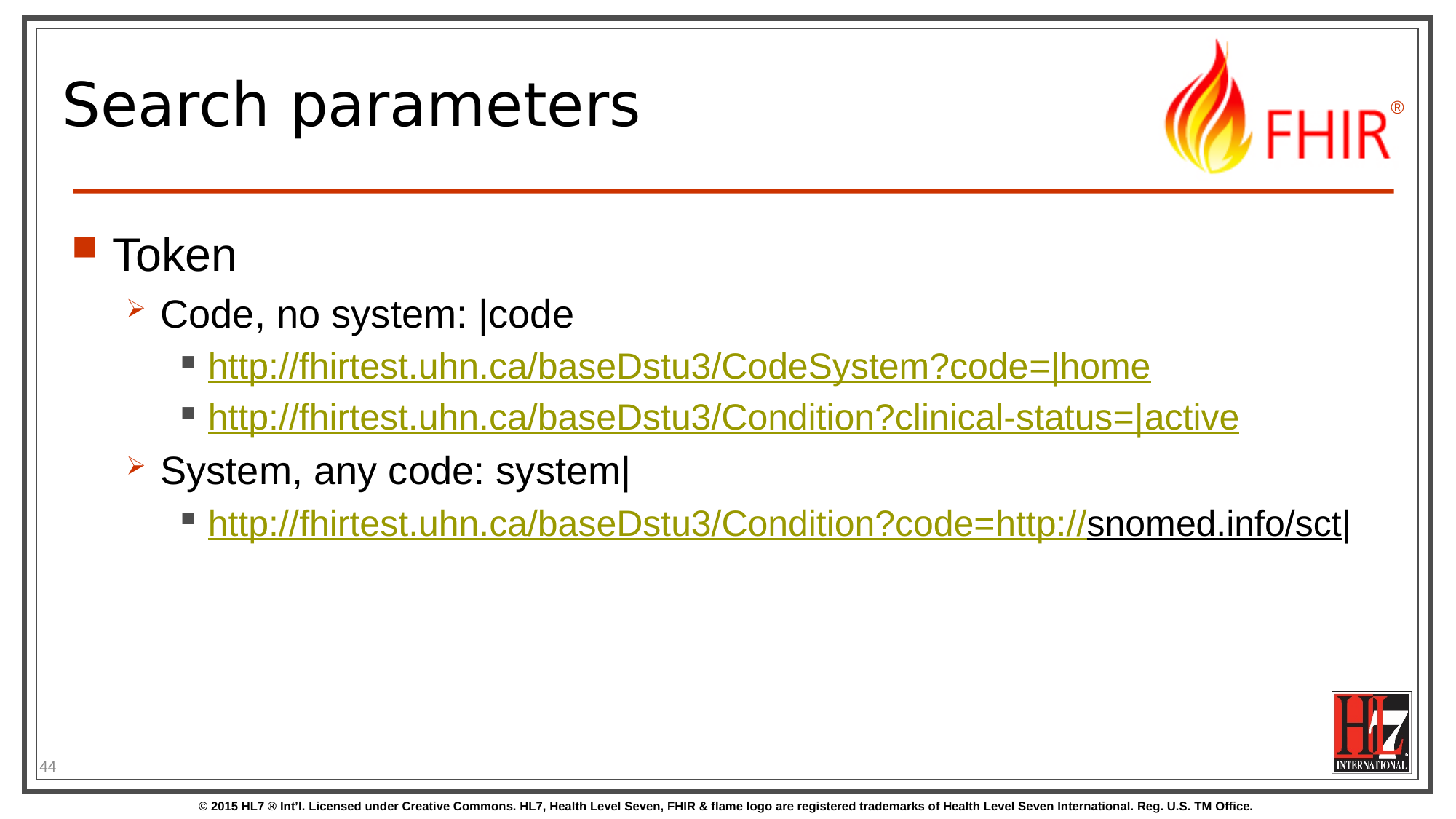

# Search parameters
Token
Code, no system: |code
http://fhirtest.uhn.ca/baseDstu3/CodeSystem?code=|home
http://fhirtest.uhn.ca/baseDstu3/Condition?clinical-status=|active
System, any code: system|
http://fhirtest.uhn.ca/baseDstu3/Condition?code=http://snomed.info/sct|
44